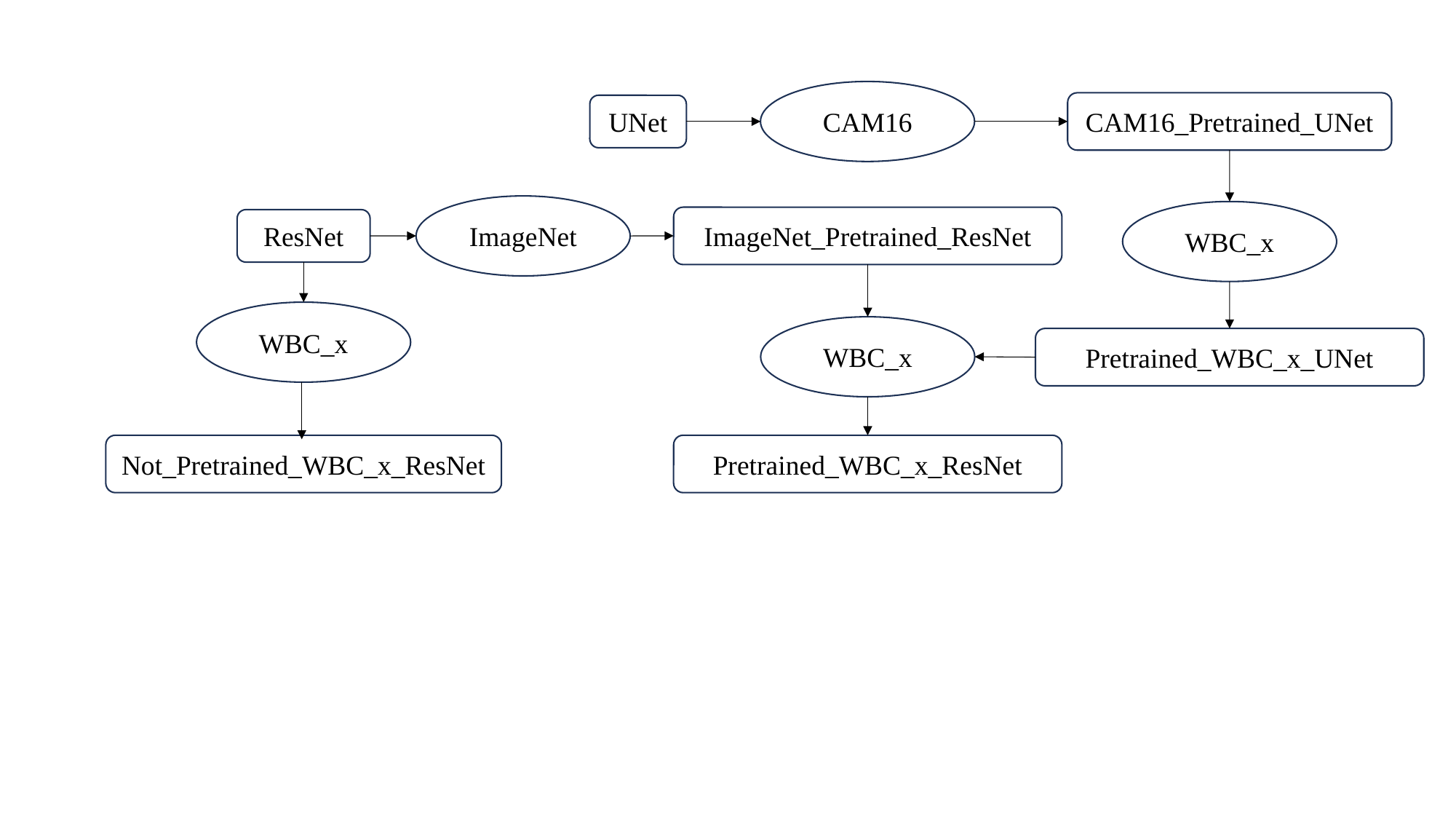

CAM16
CAM16_Pretrained_UNet
UNet
ImageNet
WBC_x
ImageNet_Pretrained_ResNet
ResNet
WBC_x
WBC_x
Pretrained_WBC_x_UNet
Not_Pretrained_WBC_x_ResNet
Pretrained_WBC_x_ResNet